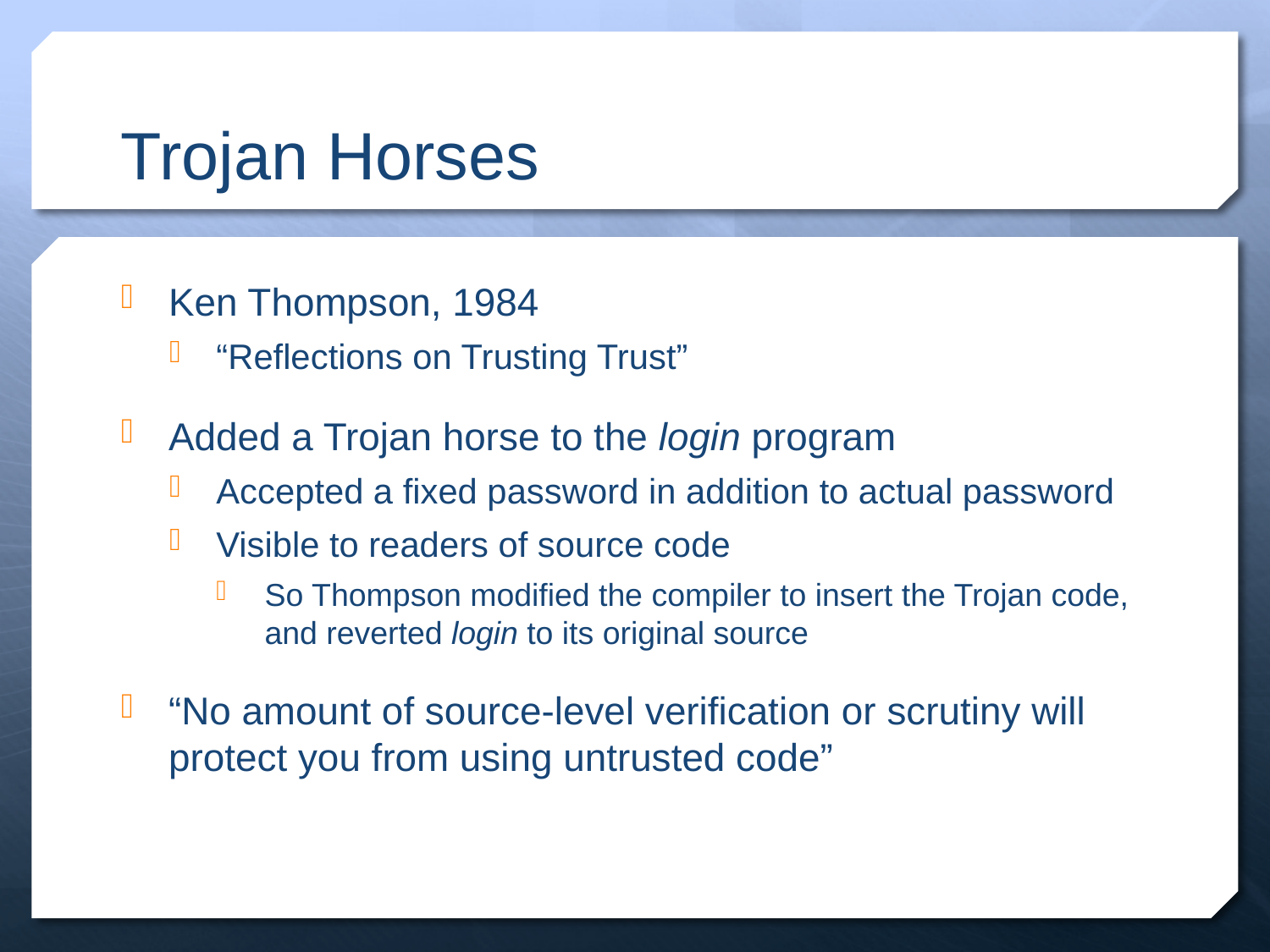

# Trojan Horses
Ken Thompson, 1984
“Reflections on Trusting Trust”
Added a Trojan horse to the login program
Accepted a fixed password in addition to actual password
Visible to readers of source code
So Thompson modified the compiler to insert the Trojan code, and reverted login to its original source
“No amount of source-level verification or scrutiny will protect you from using untrusted code”